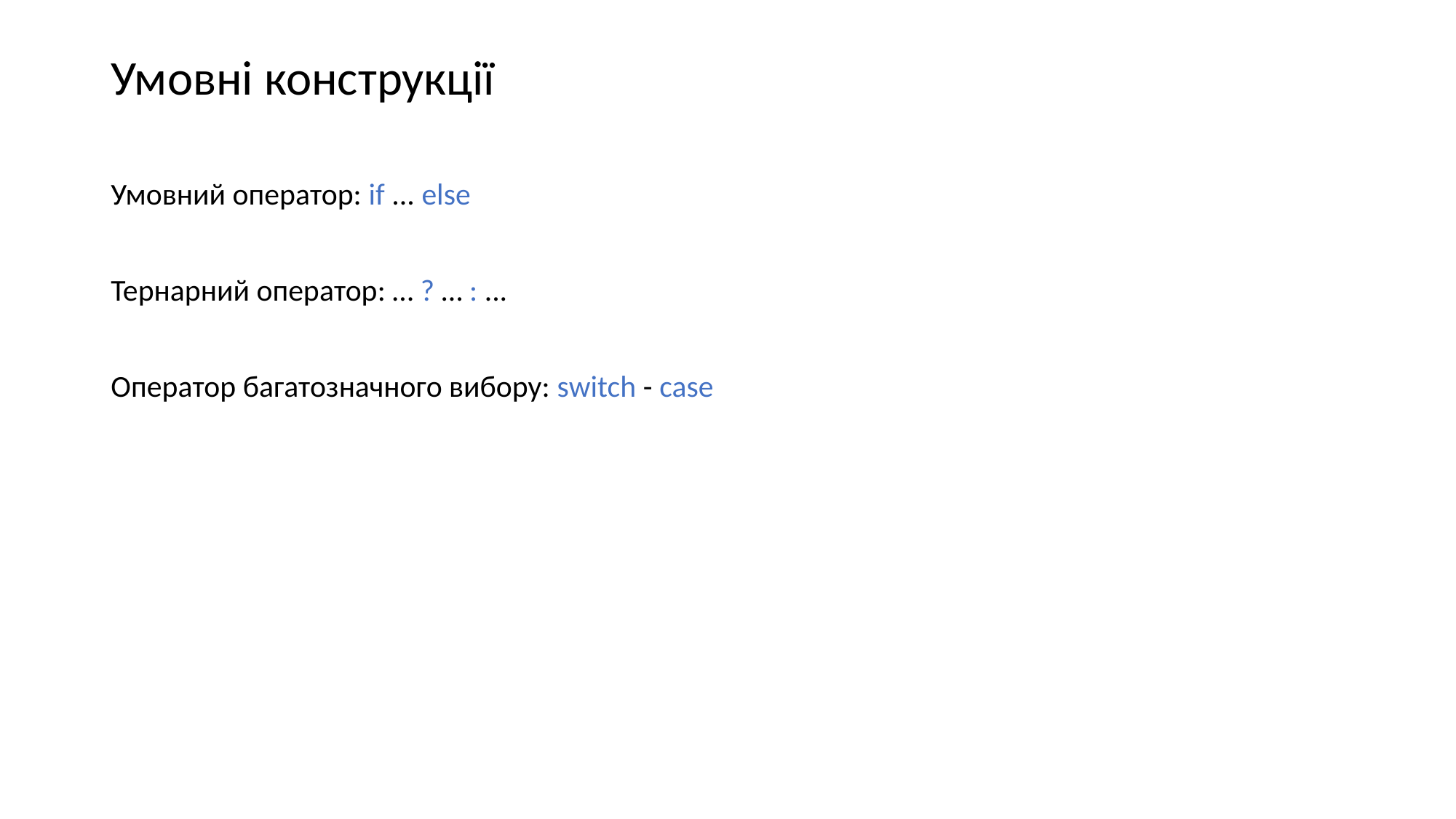

# Умовні конструкції
Умовний оператор: if ... else

Тернарний оператор: … ? … : ...

Оператор багатозначного вибору: switch - case